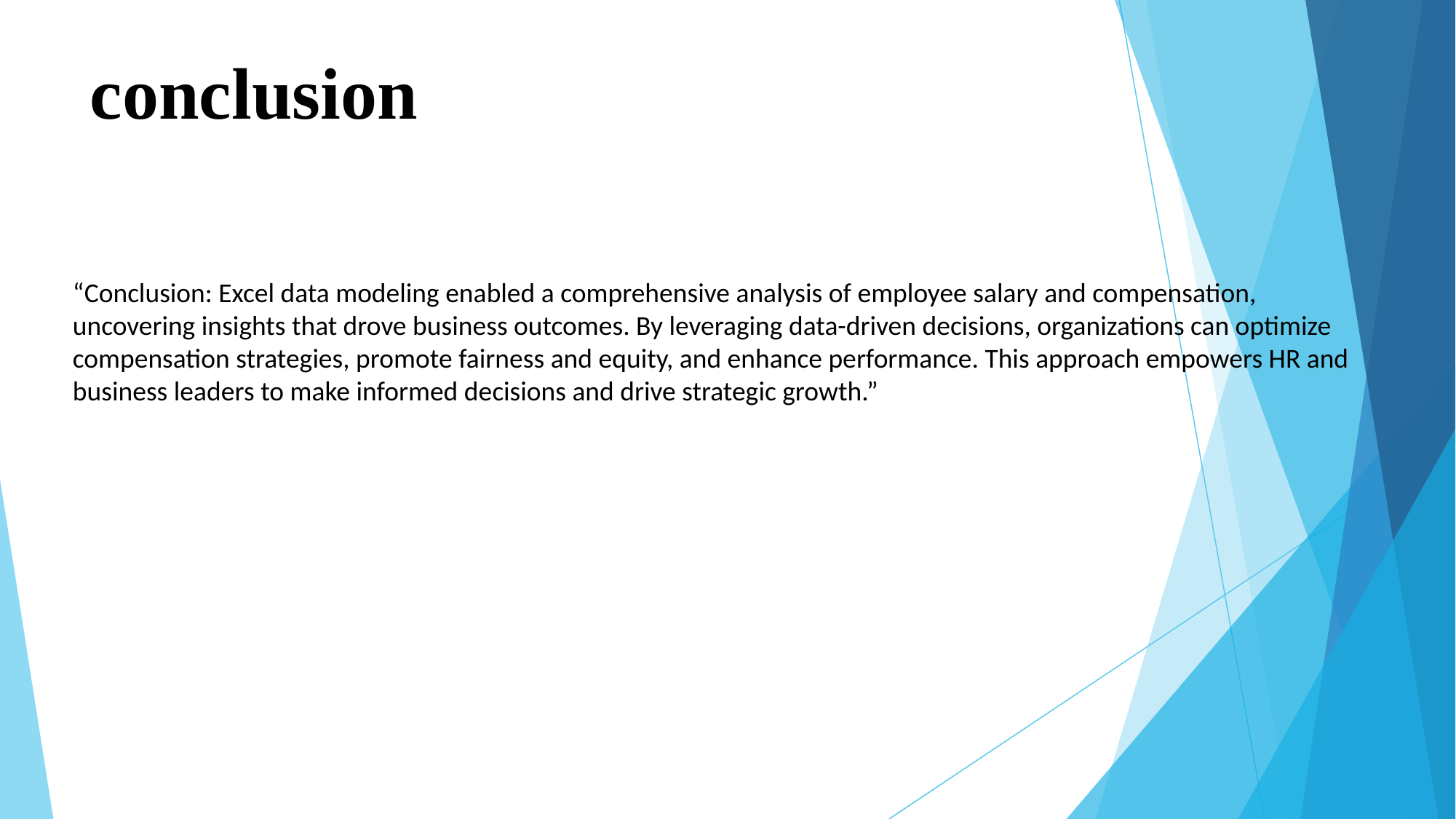

# conclusion

“Conclusion: Excel data modeling enabled a comprehensive analysis of employee salary and compensation, uncovering insights that drove business outcomes. By leveraging data-driven decisions, organizations can optimize compensation strategies, promote fairness and equity, and enhance performance. This approach empowers HR and business leaders to make informed decisions and drive strategic growth.”